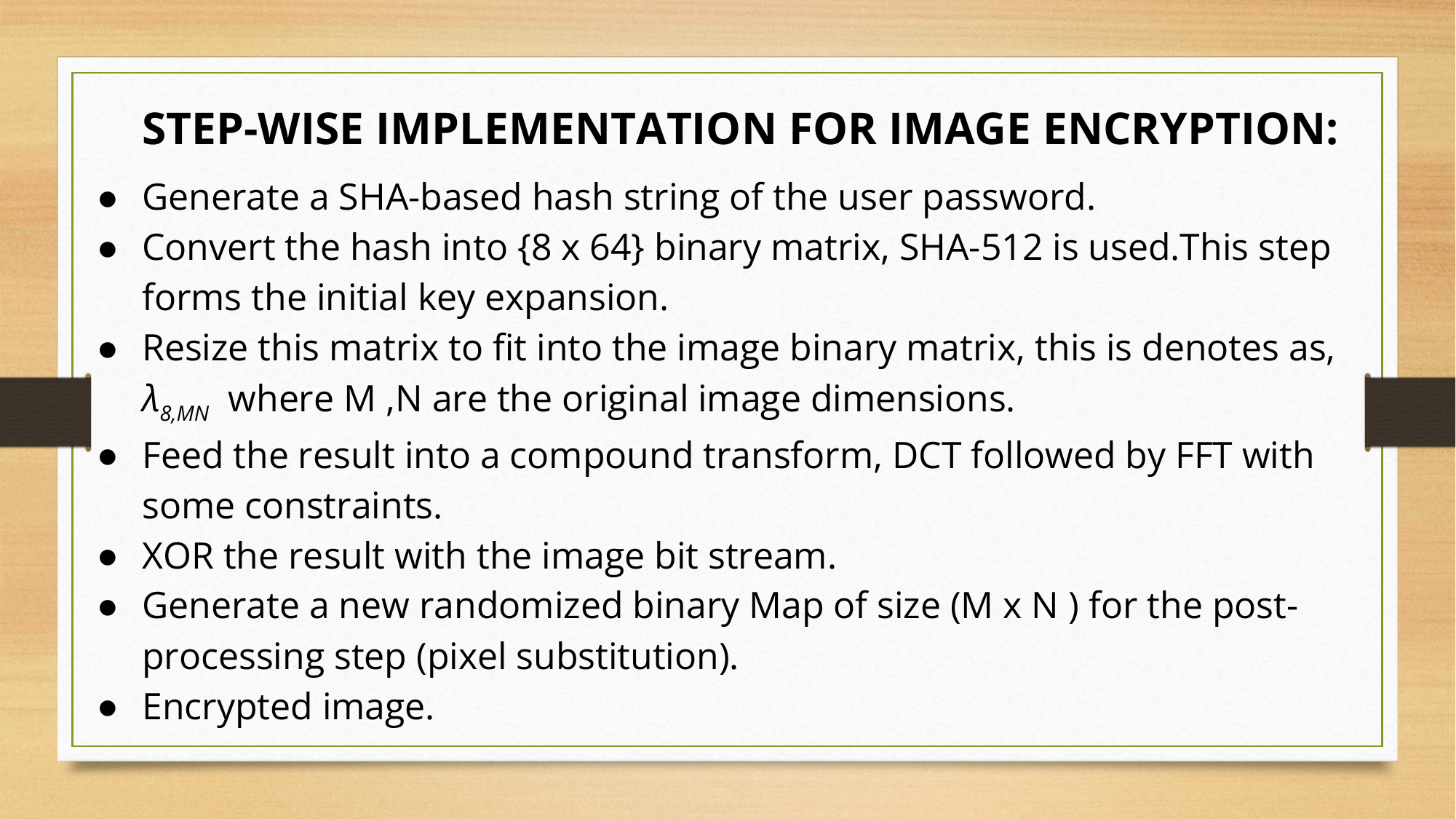

STEP-WISE IMPLEMENTATION FOR IMAGE ENCRYPTION:
Generate a SHA-based hash string of the user password.
Convert the hash into {8 x 64} binary matrix, SHA-512 is used.This step forms the initial key expansion.
Resize this matrix to ﬁt into the image binary matrix, this is denotes as, λ8,MN  where M ,N are the original image dimensions.
Feed the result into a compound transform, DCT followed by FFT with some constraints.
XOR the result with the image bit stream.
Generate a new randomized binary Map of size (M x N ) for the post-processing step (pixel substitution).
Encrypted image.